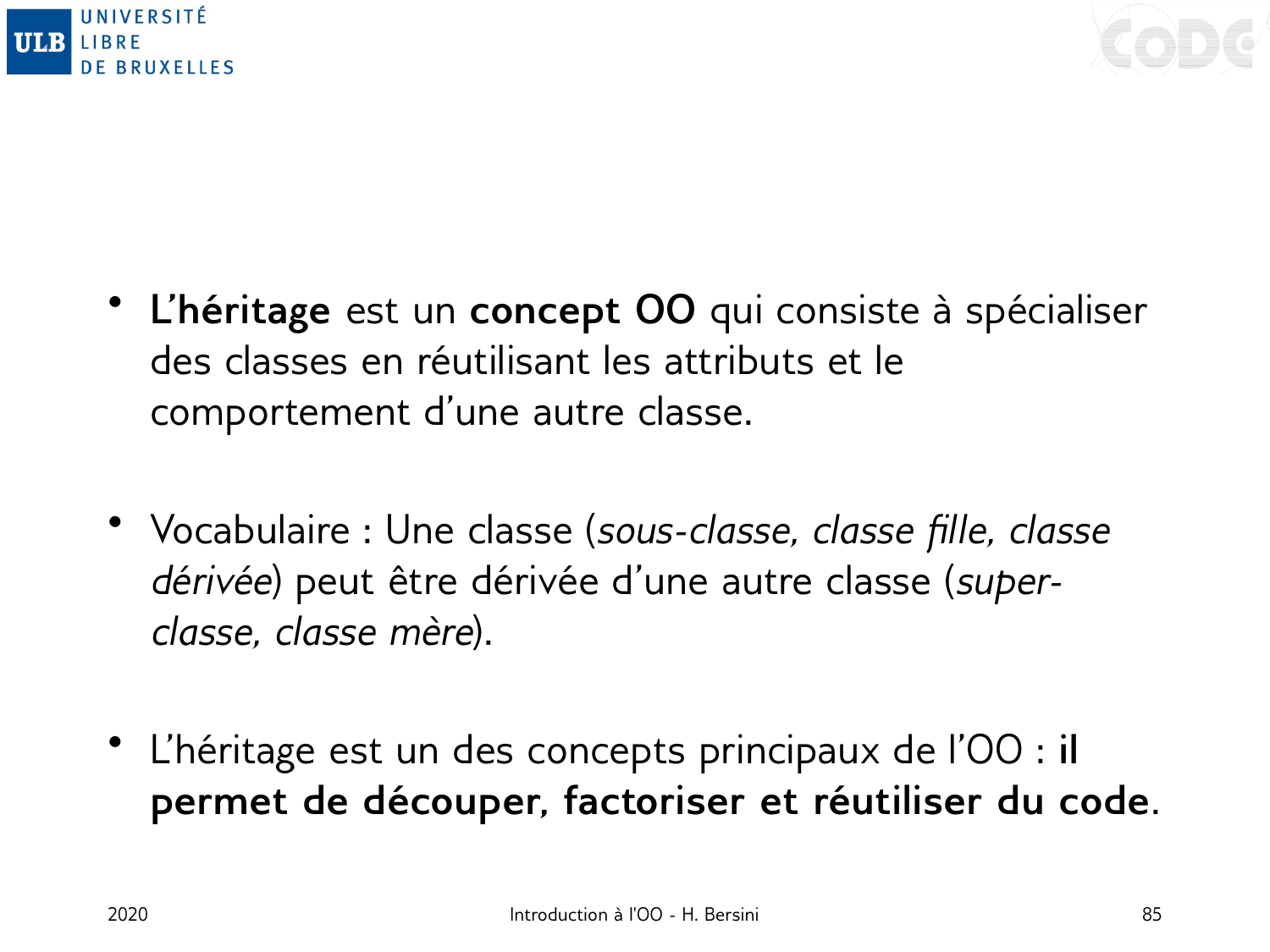

#
L’héritage est un concept OO qui consiste à spécialiser des classes en réutilisant les attributs et le comportement d’une autre classe.

Vocabulaire : Une classe (sous-classe, classe fille, classe dérivée) peut être dérivée d’une autre classe (super-classe, classe mère).

L’héritage est un des concepts principaux de l’OO : il permet de découper, factoriser et réutiliser du code.
2020
Introduction à l'OO - H. Bersini
85